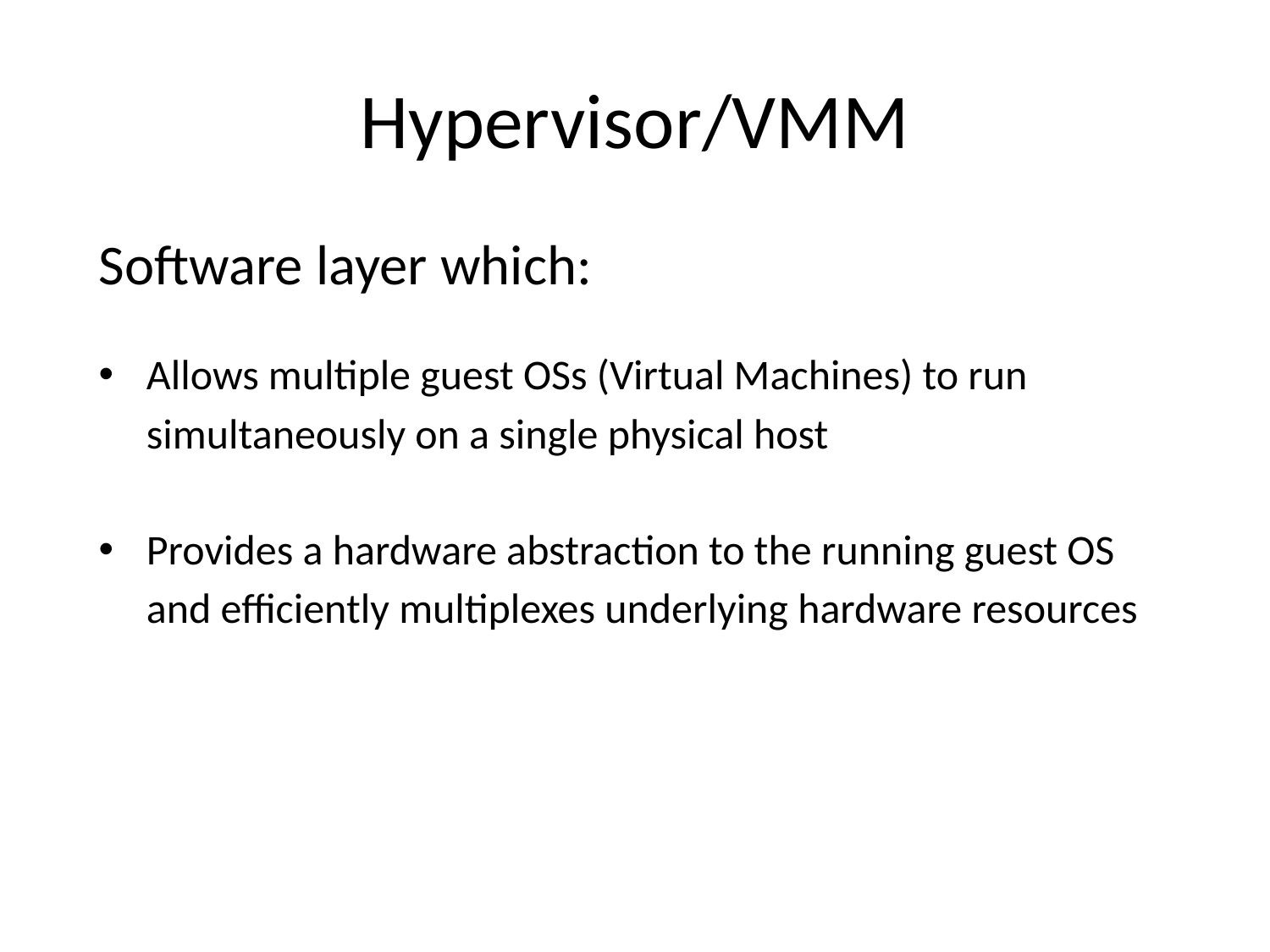

# Hypervisor/VMM
Software layer which:

Allows multiple guest OSs (Virtual Machines) to run simultaneously on a single physical host

Provides a hardware abstraction to the running guest OS and efficiently multiplexes underlying hardware resources